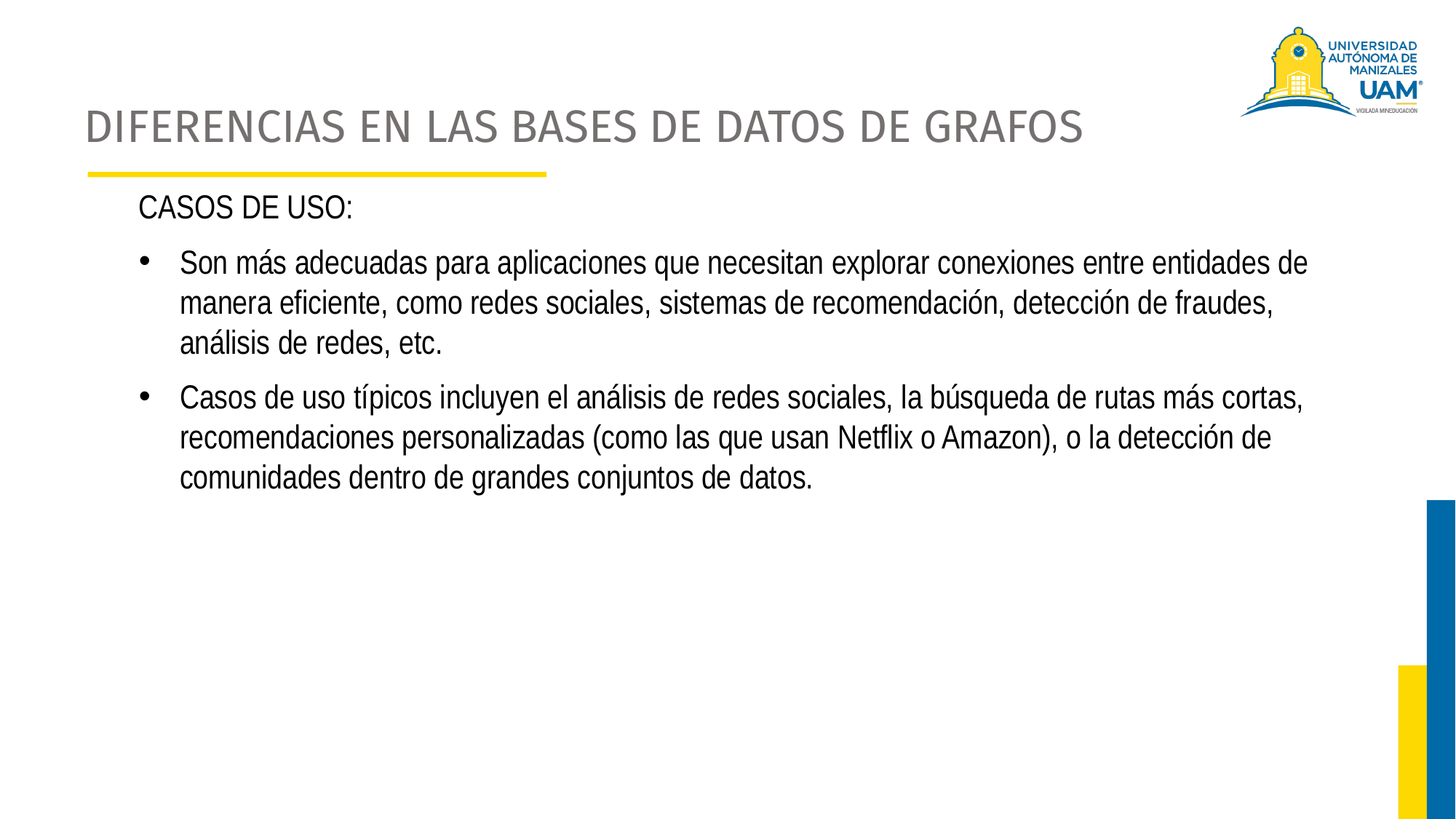

# DIFERENCIAS EN LAS BASES DE DATOS DE GRAFOS

CASOS DE USO:
Son más adecuadas para aplicaciones que necesitan explorar conexiones entre entidades de manera eficiente, como redes sociales, sistemas de recomendación, detección de fraudes, análisis de redes, etc.
Casos de uso típicos incluyen el análisis de redes sociales, la búsqueda de rutas más cortas, recomendaciones personalizadas (como las que usan Netflix o Amazon), o la detección de comunidades dentro de grandes conjuntos de datos.